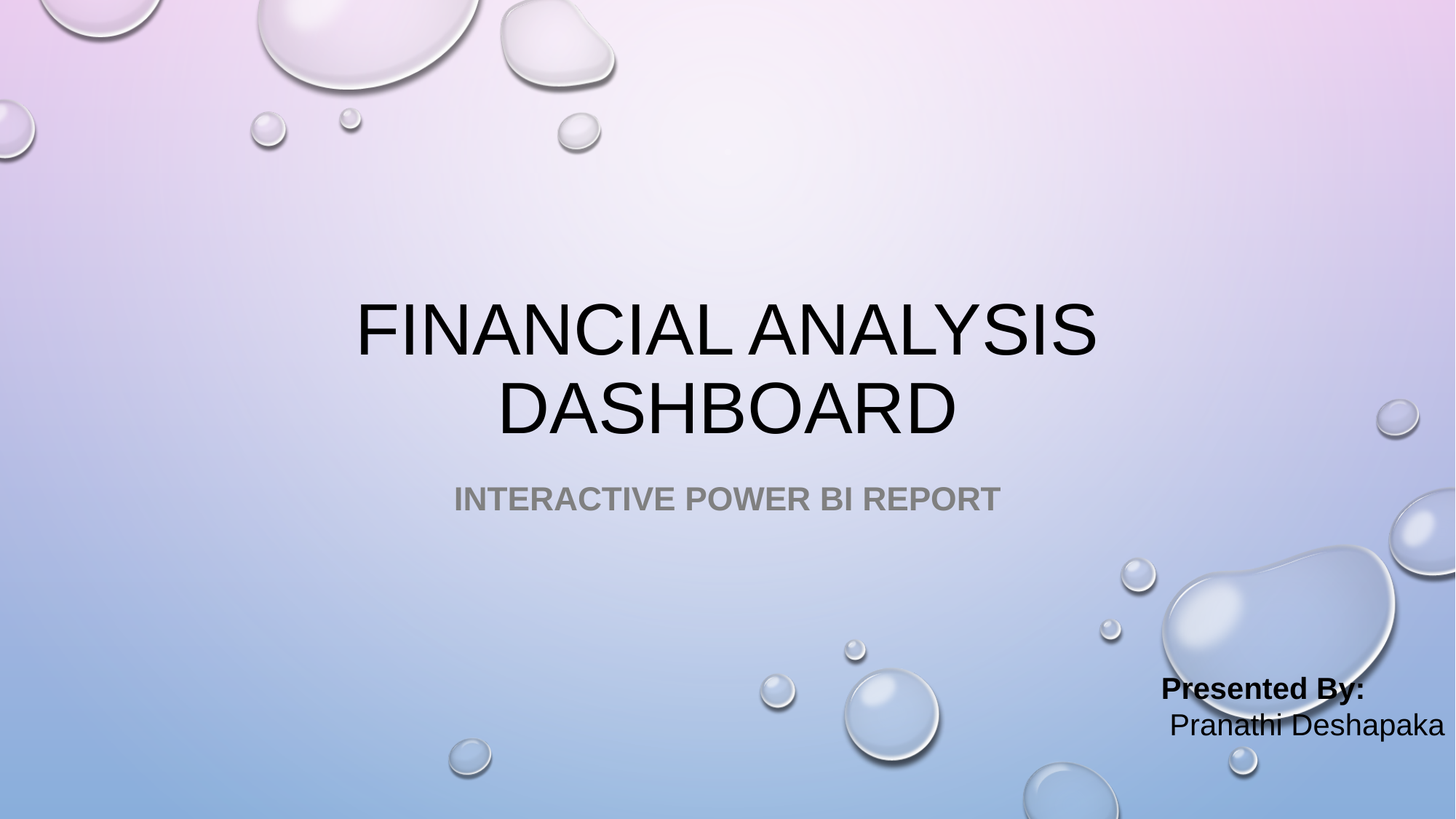

# Financial Analysis Dashboard
Interactive Power BI Report
Presented By:
 Pranathi Deshapaka